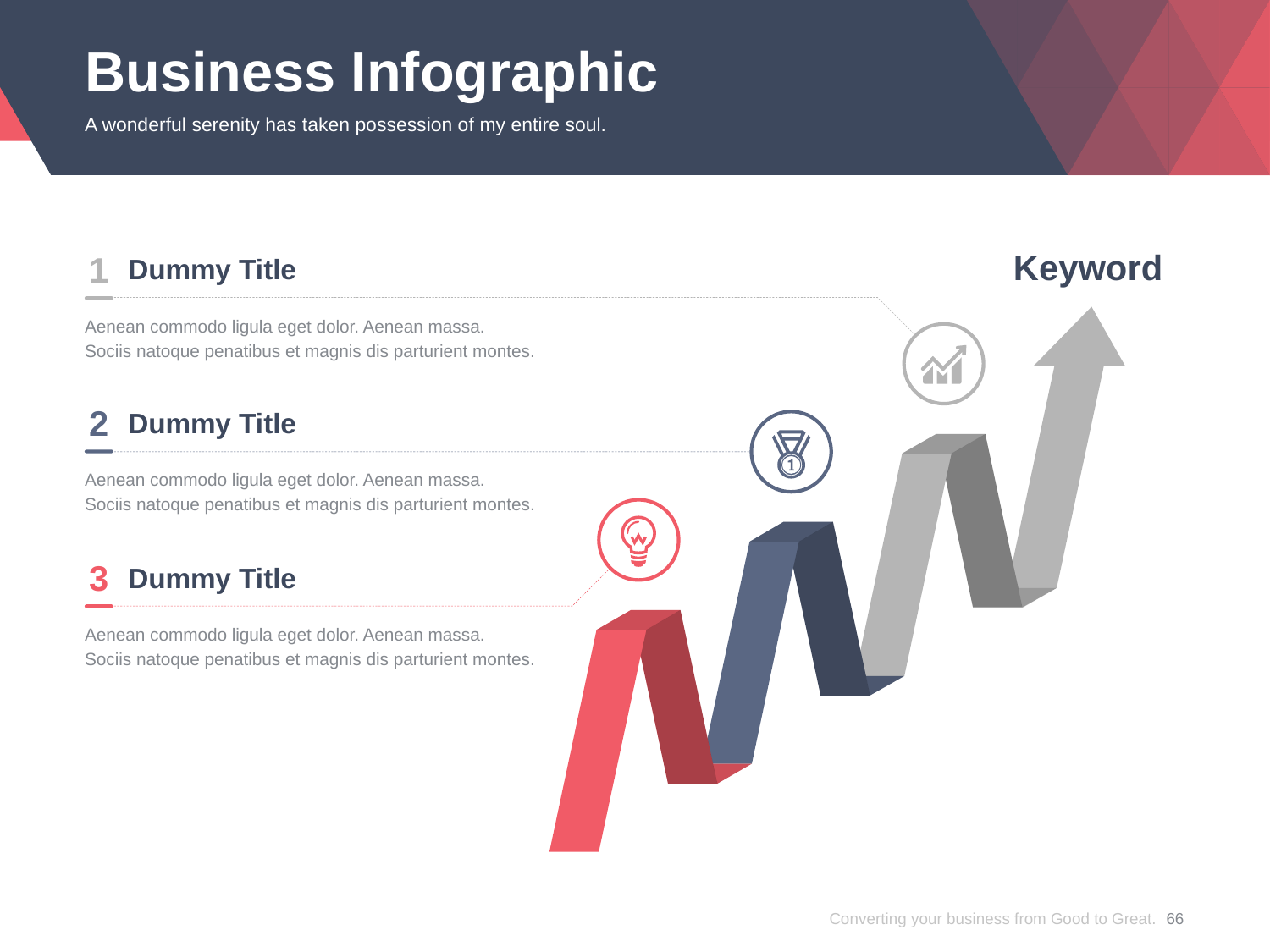

# Business Infographic
A wonderful serenity has taken possession of my entire soul.
Keyword
1
Dummy Title

Aenean commodo ligula eget dolor. Aenean massa.
Sociis natoque penatibus et magnis dis parturient montes.

2
Dummy Title

Aenean commodo ligula eget dolor. Aenean massa.
Sociis natoque penatibus et magnis dis parturient montes.

3
Dummy Title

Aenean commodo ligula eget dolor. Aenean massa.
Sociis natoque penatibus et magnis dis parturient montes.

Converting your business from Good to Great.
66